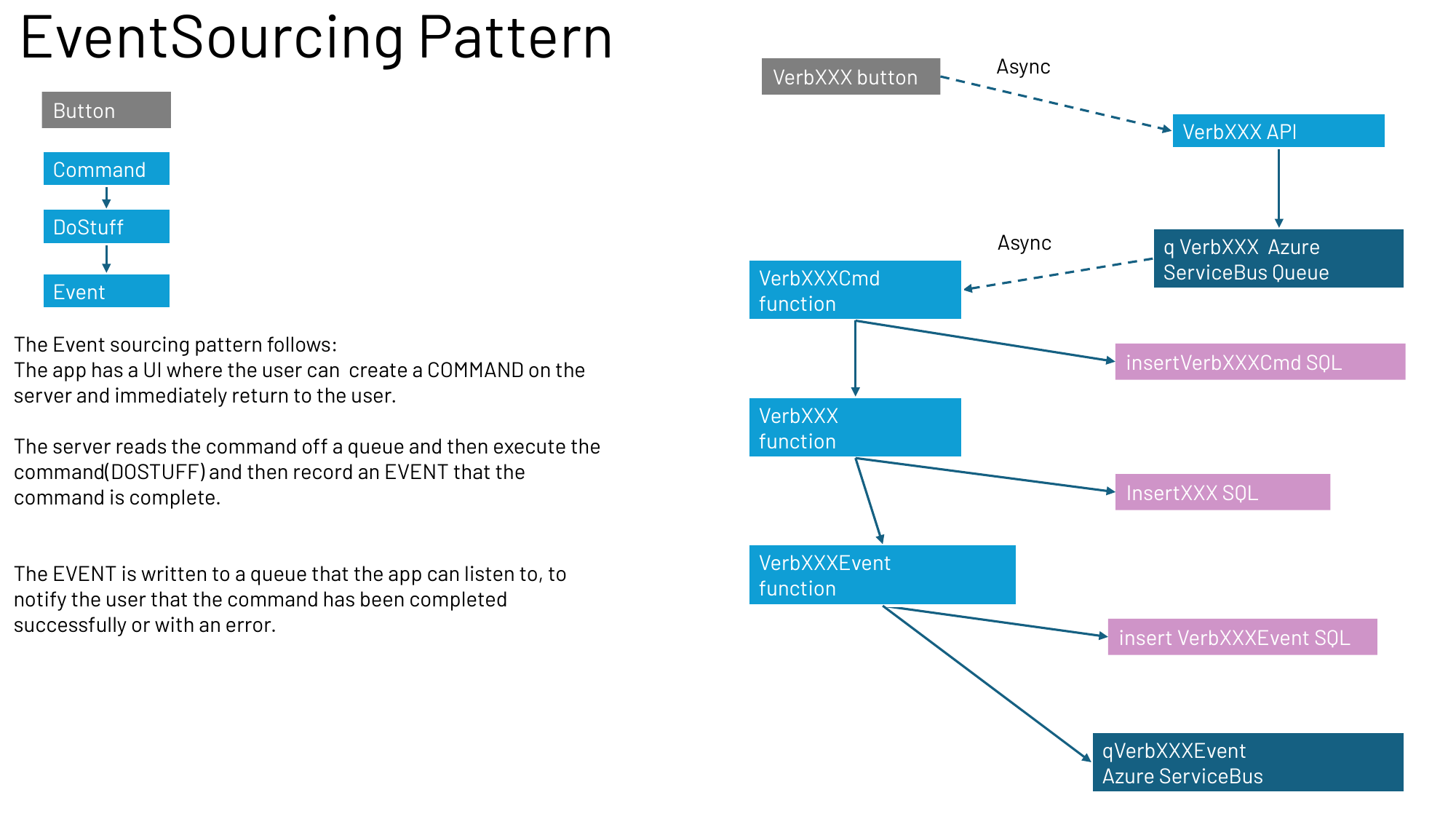

# EventSourcing Pattern
Async
VerbXXX button
Button
VerbXXX API
Command
DoStuff
Async
q VerbXXX  Azure ServiceBus Queue
VerbXXXCmd function
Event
The Event sourcing pattern follows:
The app has a UI where the user can  create a COMMAND on the server and immediately return to the user.

The server reads the command off a queue and then execute the command(DOSTUFF) and then record an EVENT that the command is complete.

The EVENT is written to a queue that the app can listen to, to notify the user that the command has been completed successfully or with an error.
insertVerbXXXCmd SQL
VerbXXX
function
InsertXXX SQL
VerbXXXEvent
function
insert VerbXXXEvent SQL
qVerbXXXEvent
Azure ServiceBus